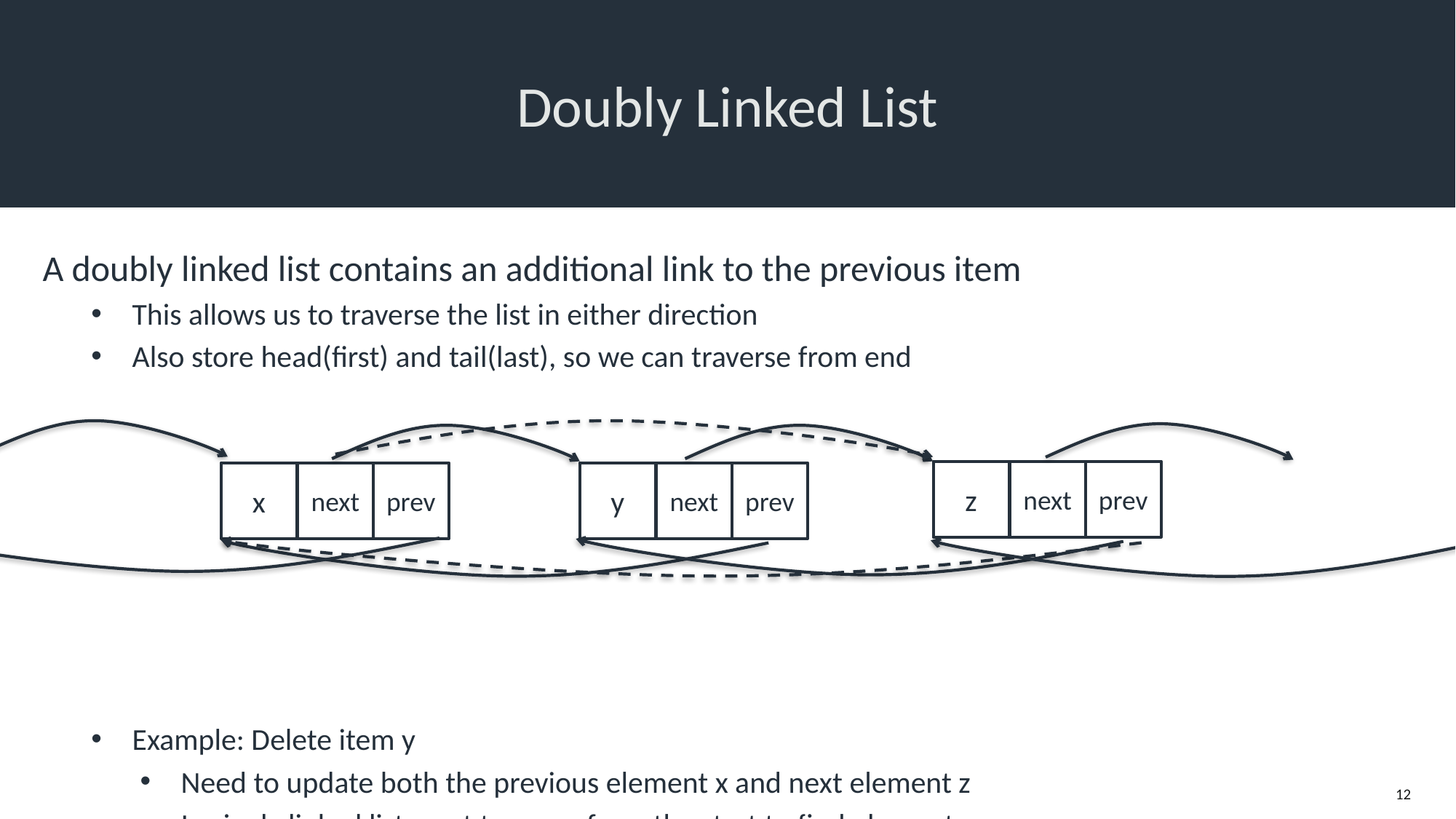

# Doubly Linked List
A doubly linked list contains an additional link to the previous item
This allows us to traverse the list in either direction
Also store head(first) and tail(last), so we can traverse from end

Example: Delete item y
Need to update both the previous element x and next element z
In singly linked list must traverse from the start to find element x

z
next
prev
x
next
prev
y
next
prev